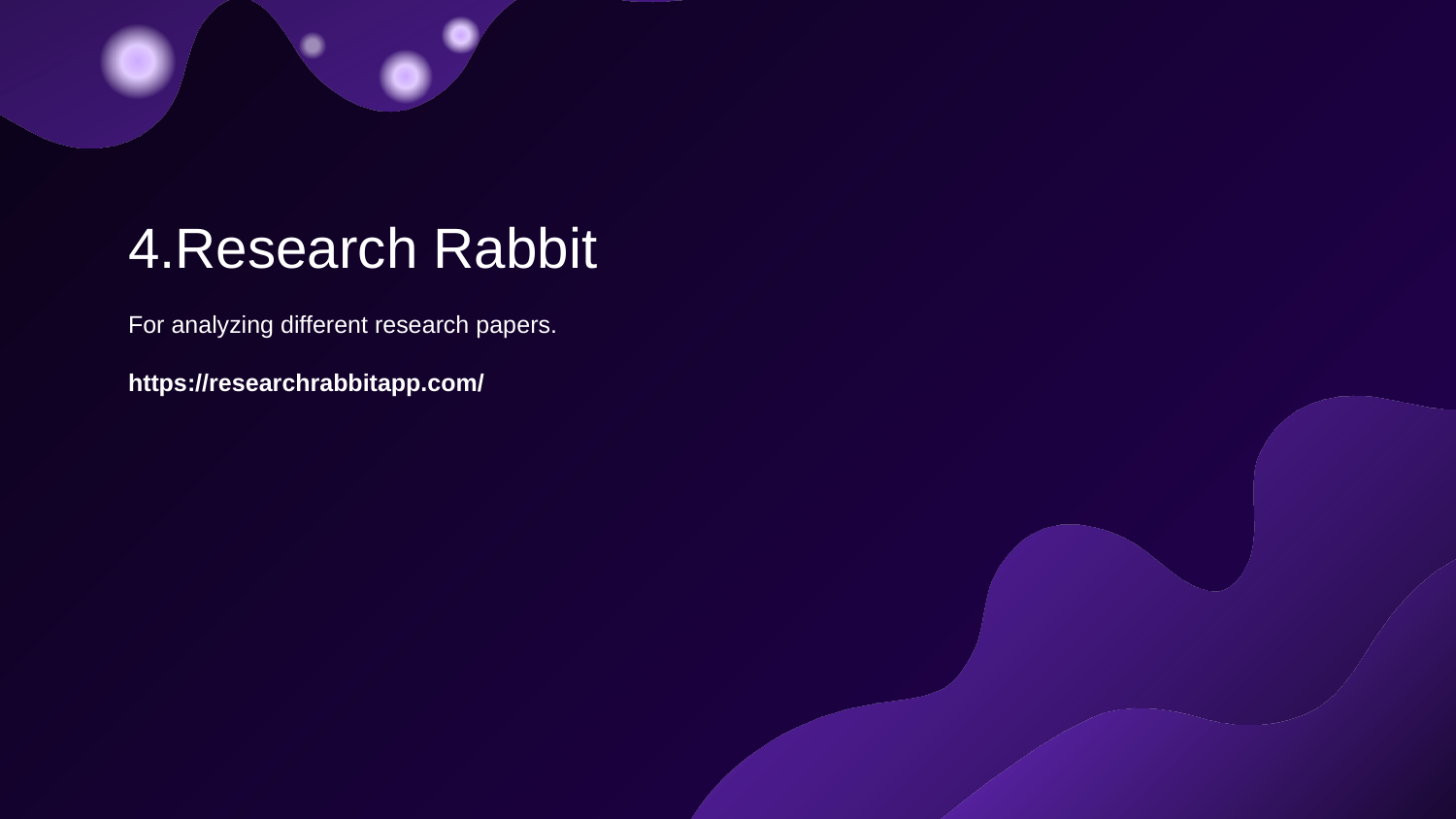

# 4.Research Rabbit
For analyzing different research papers.

https://researchrabbitapp.com/